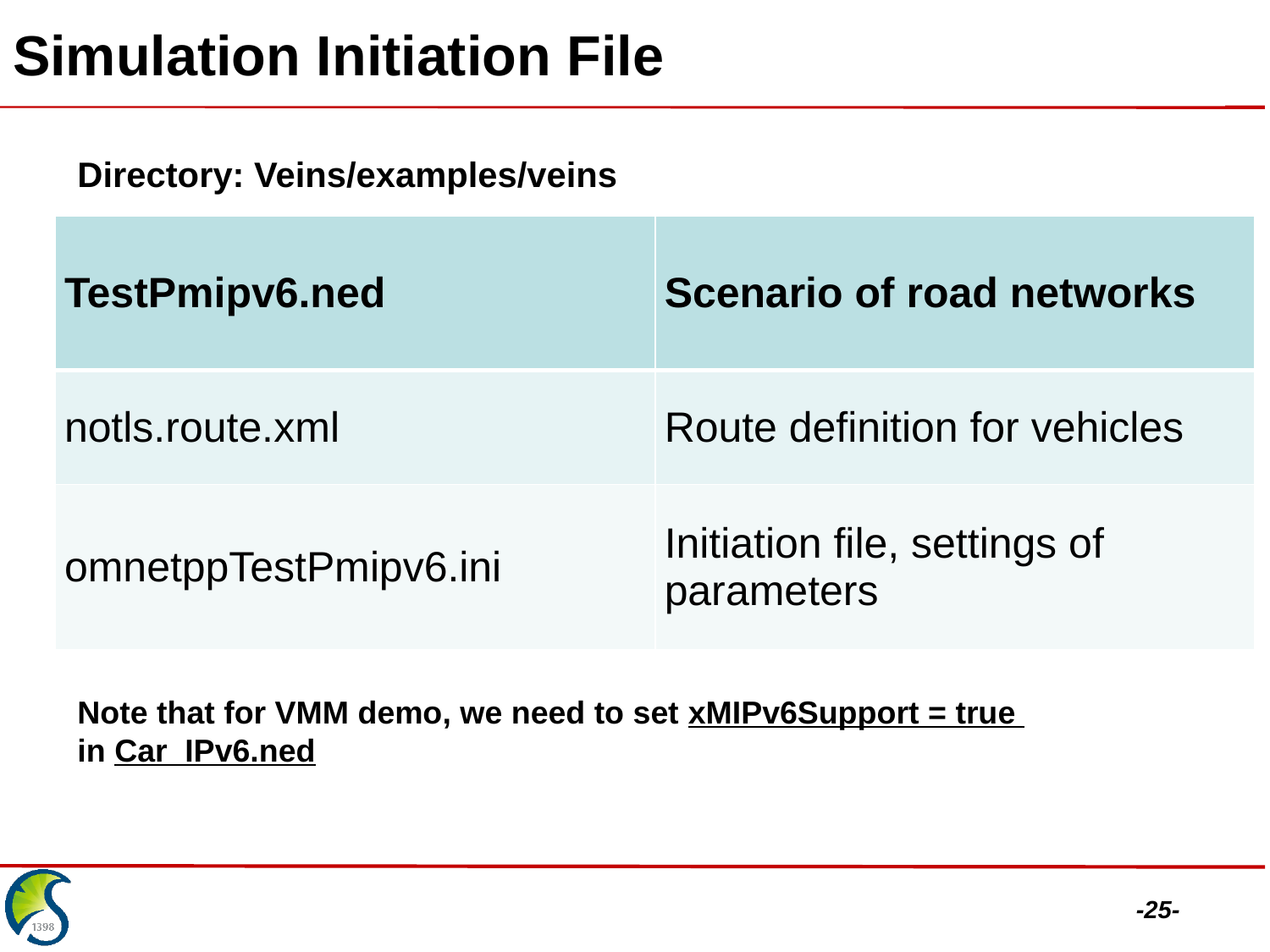

# Simulation Initiation File
Directory: Veins/examples/veins
| TestPmipv6.ned | Scenario of road networks |
| --- | --- |
| notls.route.xml | Route definition for vehicles |
| omnetppTestPmipv6.ini | Initiation file, settings of parameters |
Note that for VMM demo, we need to set xMIPv6Support = true
in Car_IPv6.ned